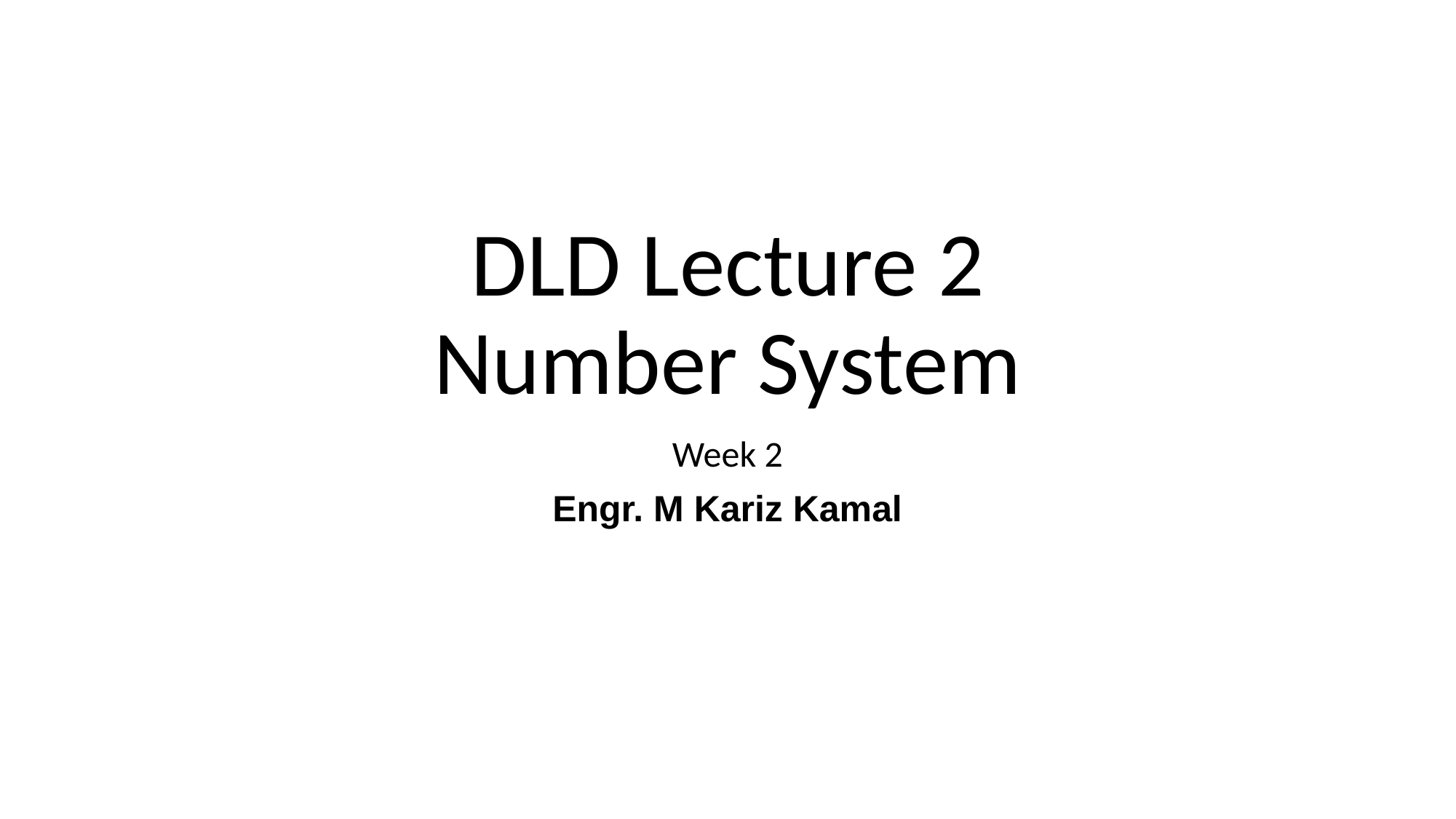

# DLD Lecture 2 Number System
Week 2
Engr. M Kariz Kamal